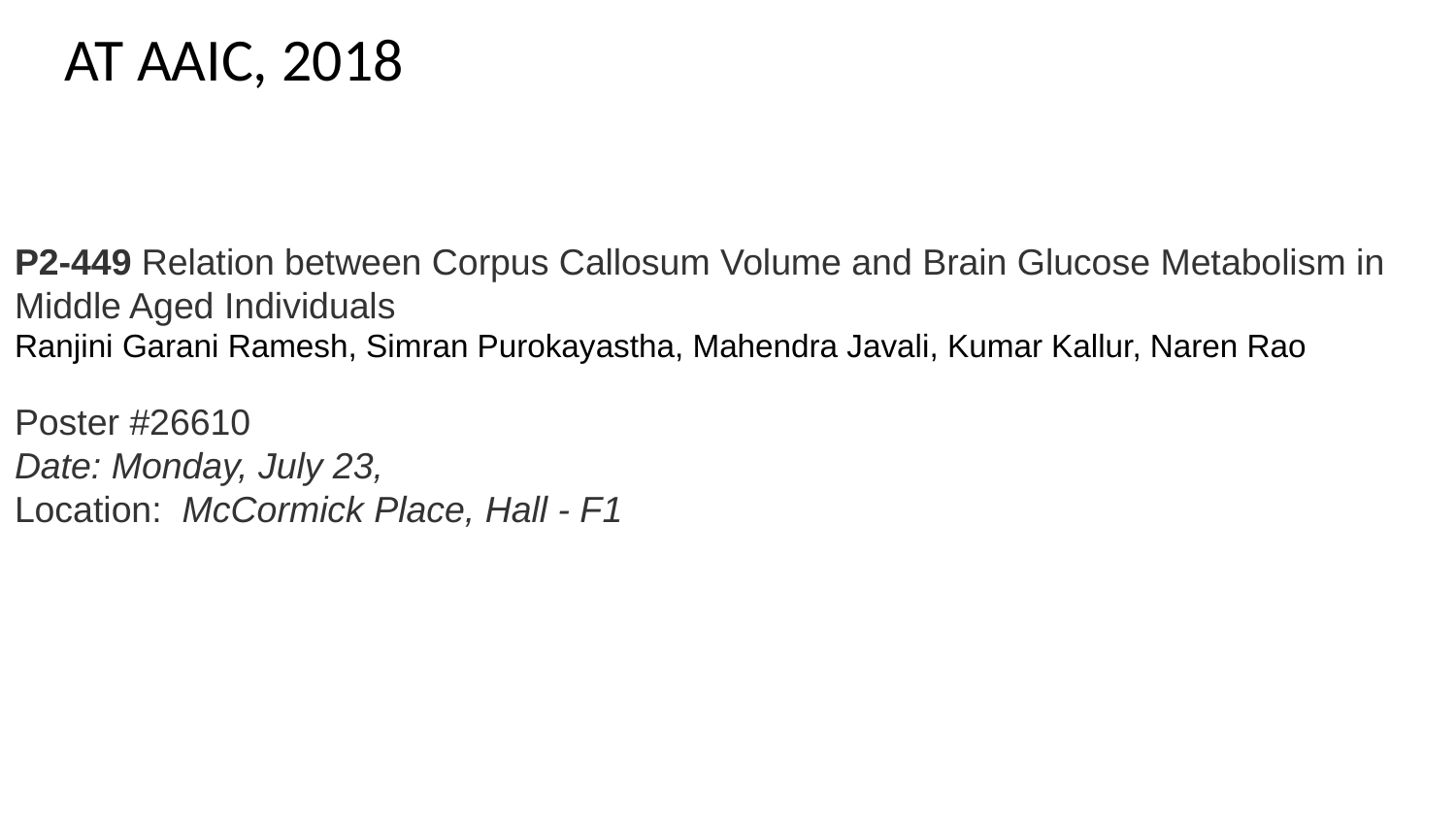

# AT AAIC, 2018

P2-449 Relation between Corpus Callosum Volume and Brain Glucose Metabolism in Middle Aged Individuals
Ranjini Garani Ramesh, Simran Purokayastha, Mahendra Javali, Kumar Kallur, Naren Rao

Poster #26610
Date: Monday, July 23,
Location:  McCormick Place, Hall - F1